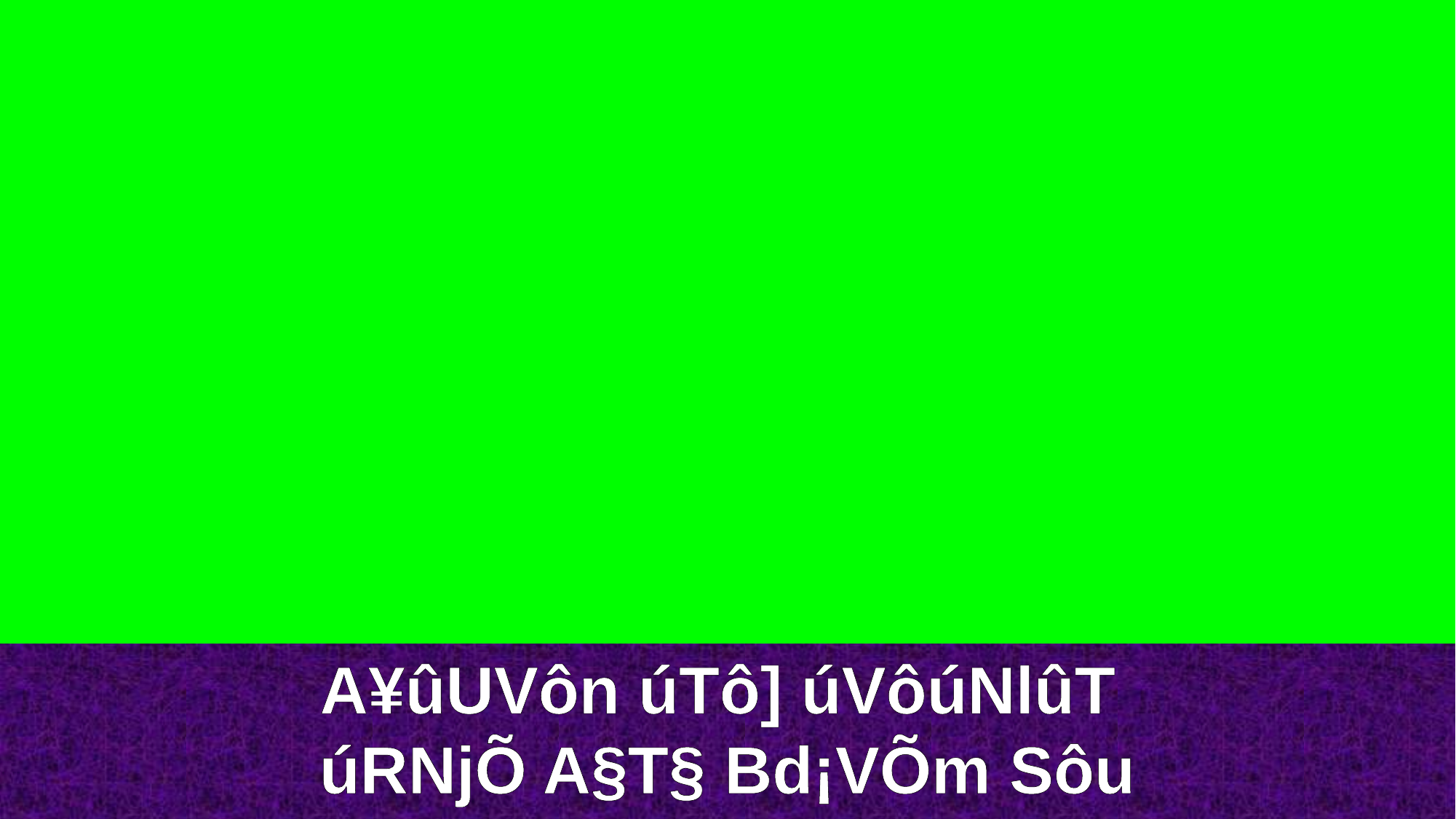

A¥ûUVôn úTô] úVôúNlûT
úRNjÕ A§T§ Bd¡VÕm Sôu